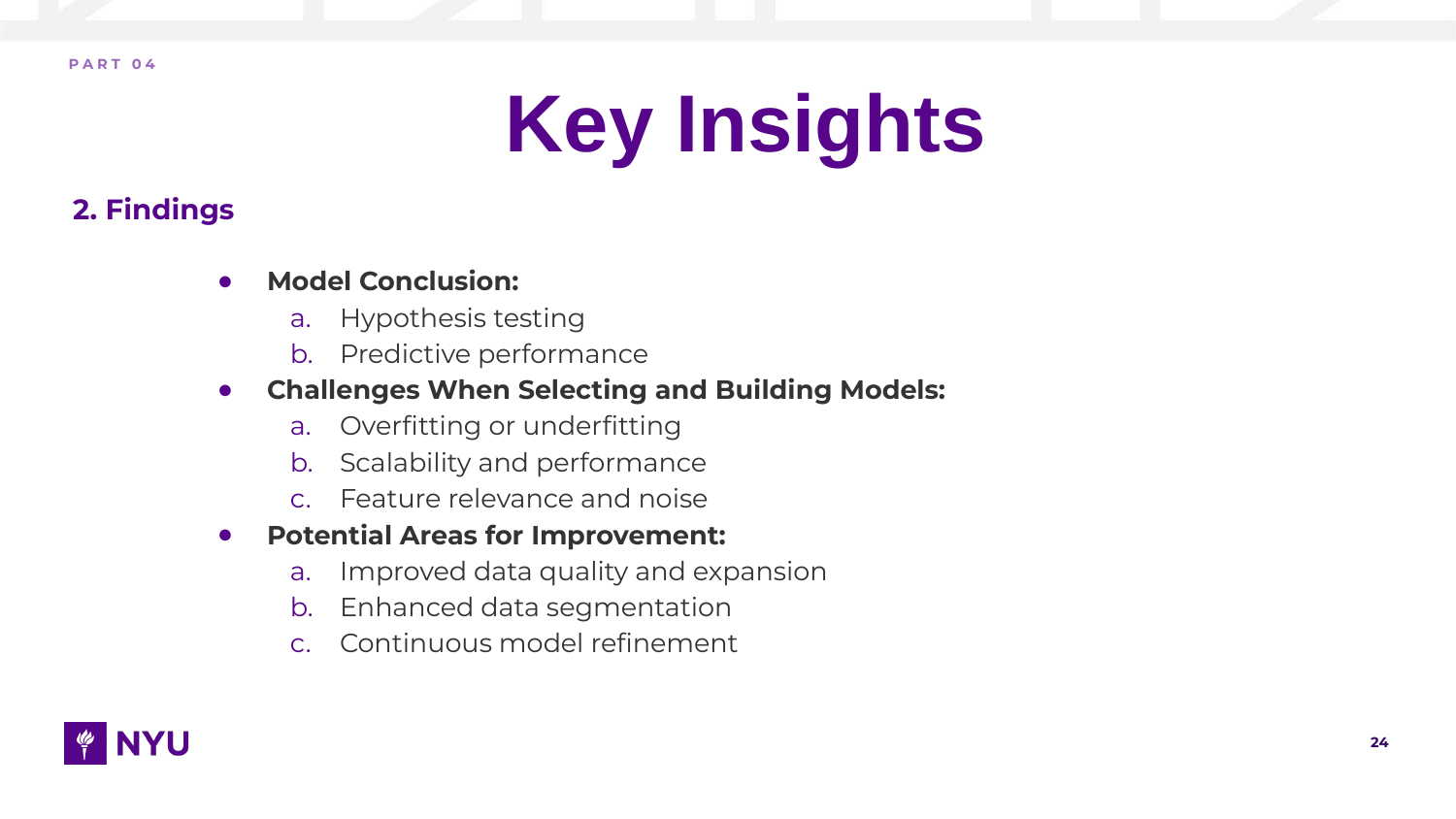

P A R T   0 4
# Key Insights
2. Findings
Model Conclusion:
Hypothesis testing
Predictive performance
Challenges When Selecting and Building Models:
Overfitting or underfitting
Scalability and performance
Feature relevance and noise
Potential Areas for Improvement:
Improved data quality and expansion
Enhanced data segmentation
Continuous model refinement